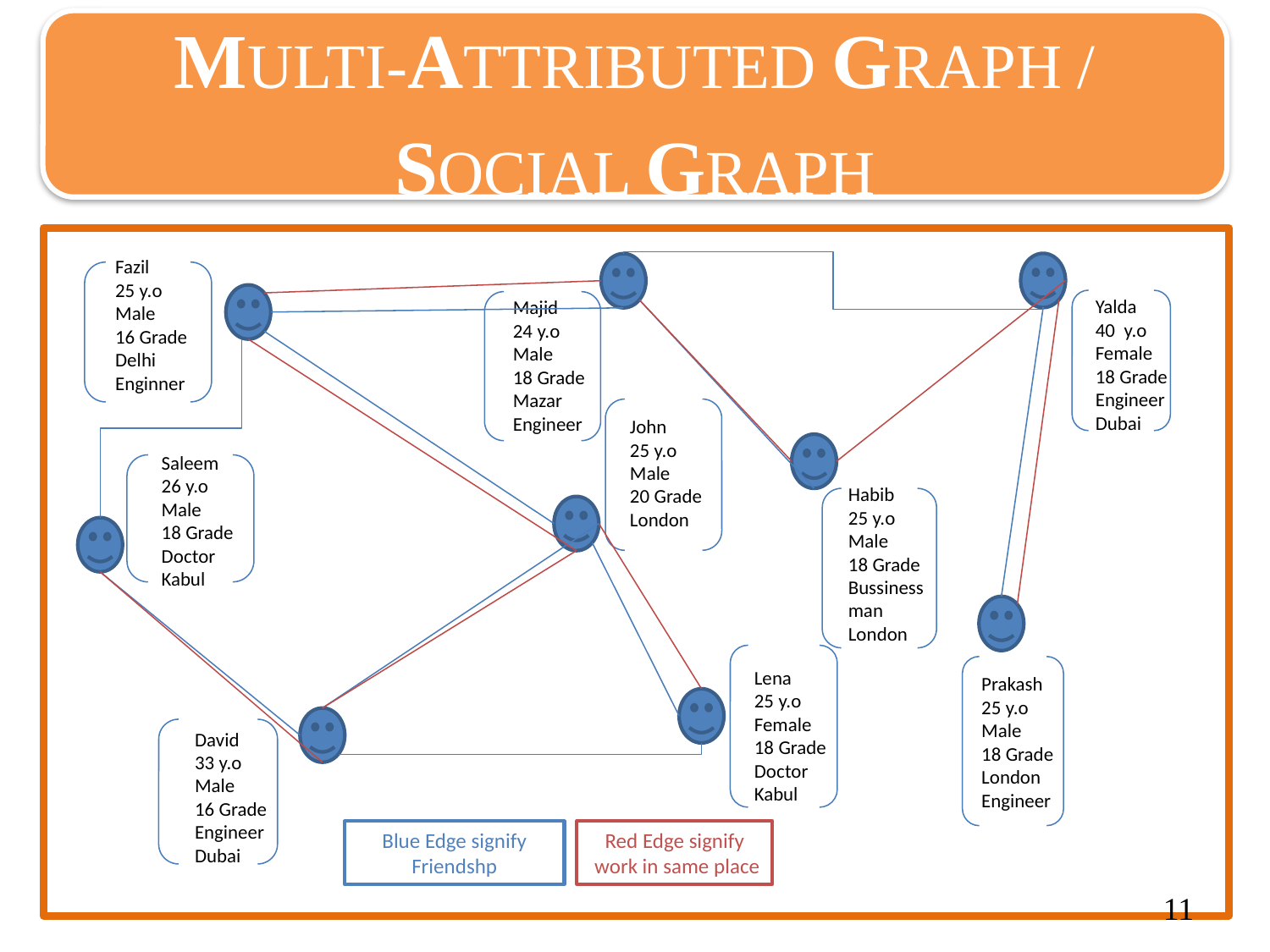

MULTI-ATTRIBUTED GRAPH / SOCIAL GRAPH

Fazil
25 y.o
Male
16 Grade
Delhi
Enginner

Yalda
40  y.o
Female
18 Grade
Engineer
Dubai

Majid
24 y.o
Male
18 Grade
Mazar
Engineer

John
25 y.o
Male
20 Grade
London

Saleem
26 y.o
Male
18 Grade
Doctor
Kabul

Habib
25 y.o
Male
18 Grade
Bussiness man
London

Lena
25 y.o
Female
18 Grade
Doctor
Kabul

Prakash
25 y.o
Male
18 Grade
London
Engineer

David
33 y.o
Male
16 Grade
Engineer
Dubai

Red Edge signify
 work in same place
Blue Edge signify Friendshp
11